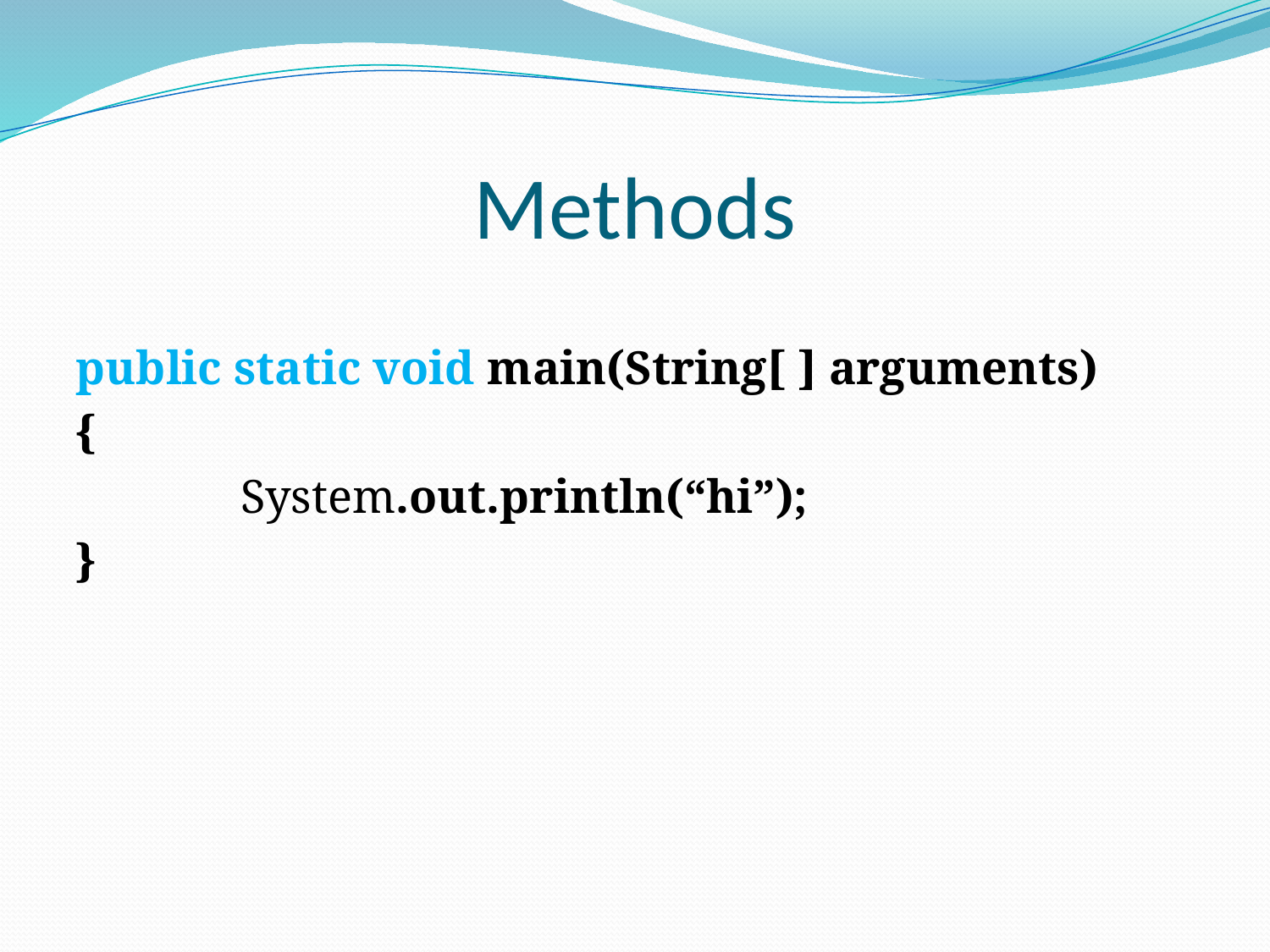

# Methods

public static void main(String[ ] arguments)
{
		System.out.println(“hi”);
}